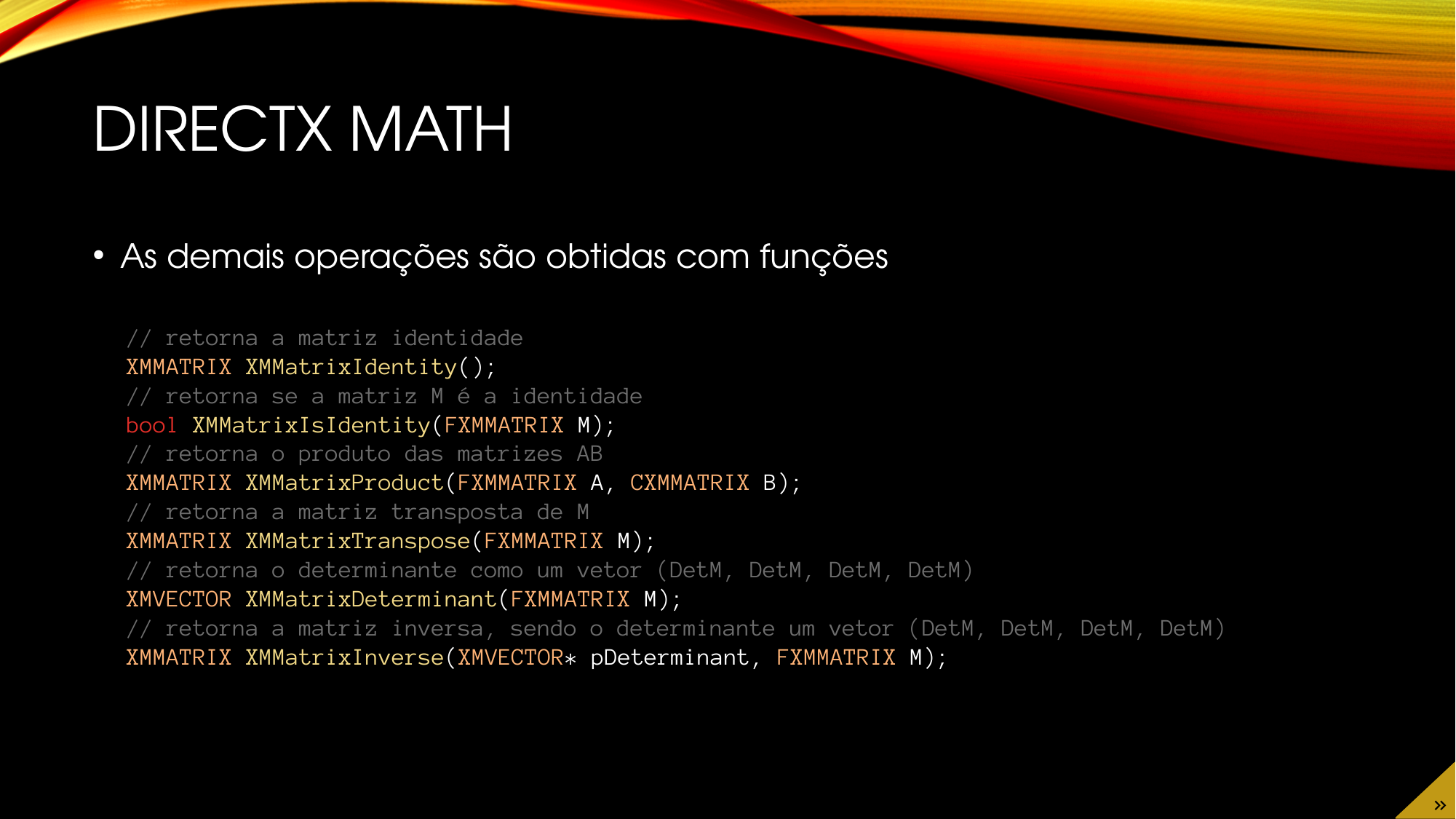

# DirectX Math
As demais operações são obtidas com funções
// retorna a matriz identidade
XMMATRIX XMMatrixIdentity();
// retorna se a matriz M é a identidade
bool XMMatrixIsIdentity(FXMMATRIX M);
// retorna o produto das matrizes AB
XMMATRIX XMMatrixProduct(FXMMATRIX A, CXMMATRIX B);
// retorna a matriz transposta de M
XMMATRIX XMMatrixTranspose(FXMMATRIX M);
// retorna o determinante como um vetor (DetM, DetM, DetM, DetM)
XMVECTOR XMMatrixDeterminant(FXMMATRIX M);
// retorna a matriz inversa, sendo o determinante um vetor (DetM, DetM, DetM, DetM)
XMMATRIX XMMatrixInverse(XMVECTOR* pDeterminant, FXMMATRIX M);

»